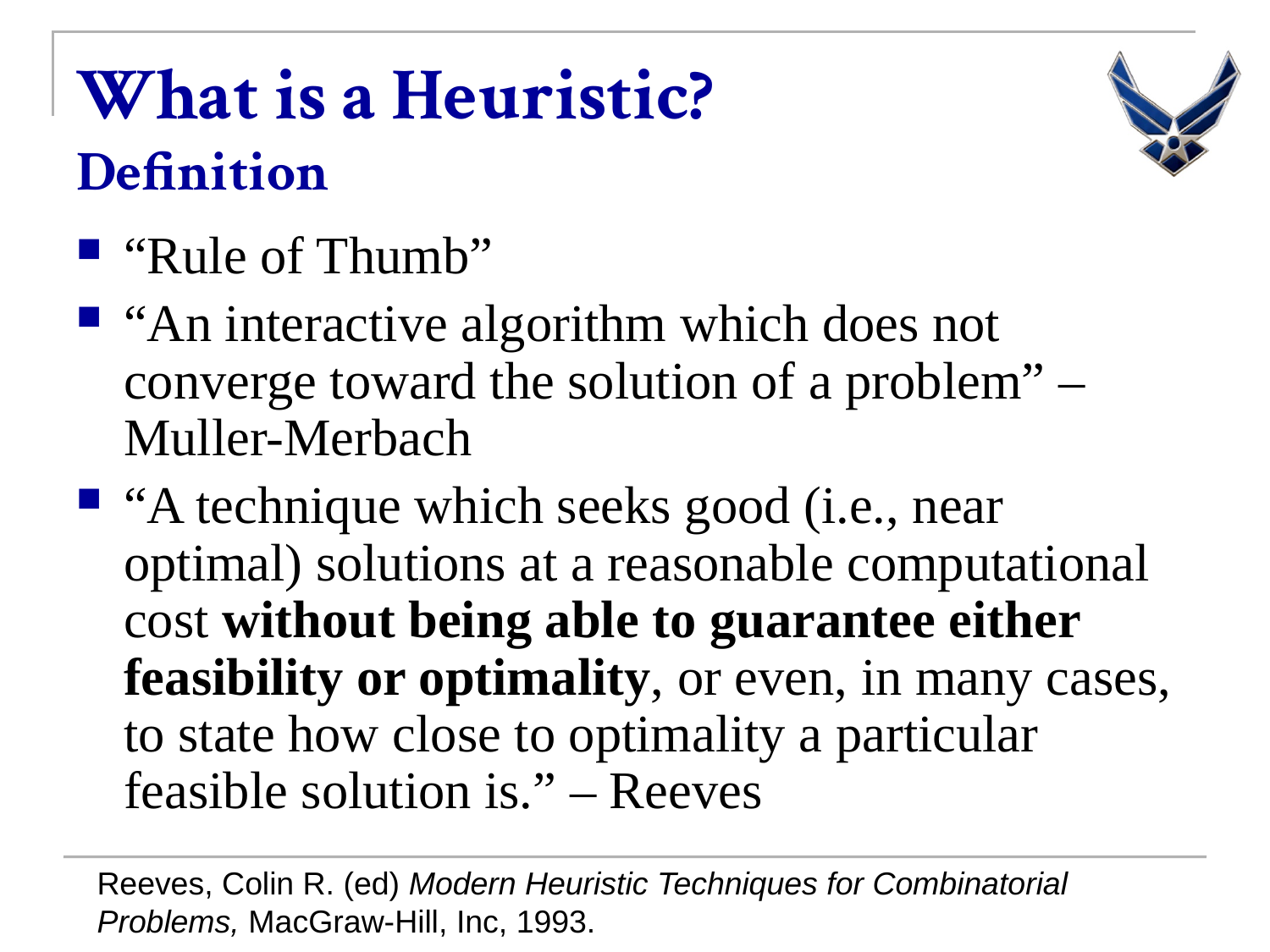

# What is a Heuristic? Definition
“Rule of Thumb”
“An interactive algorithm which does not converge toward the solution of a problem” – Muller-Merbach
“A technique which seeks good (i.e., near optimal) solutions at a reasonable computational cost without being able to guarantee either feasibility or optimality, or even, in many cases, to state how close to optimality a particular feasible solution is.” – Reeves

Reeves, Colin R. (ed) Modern Heuristic Techniques for Combinatorial Problems, MacGraw-Hill, Inc, 1993.